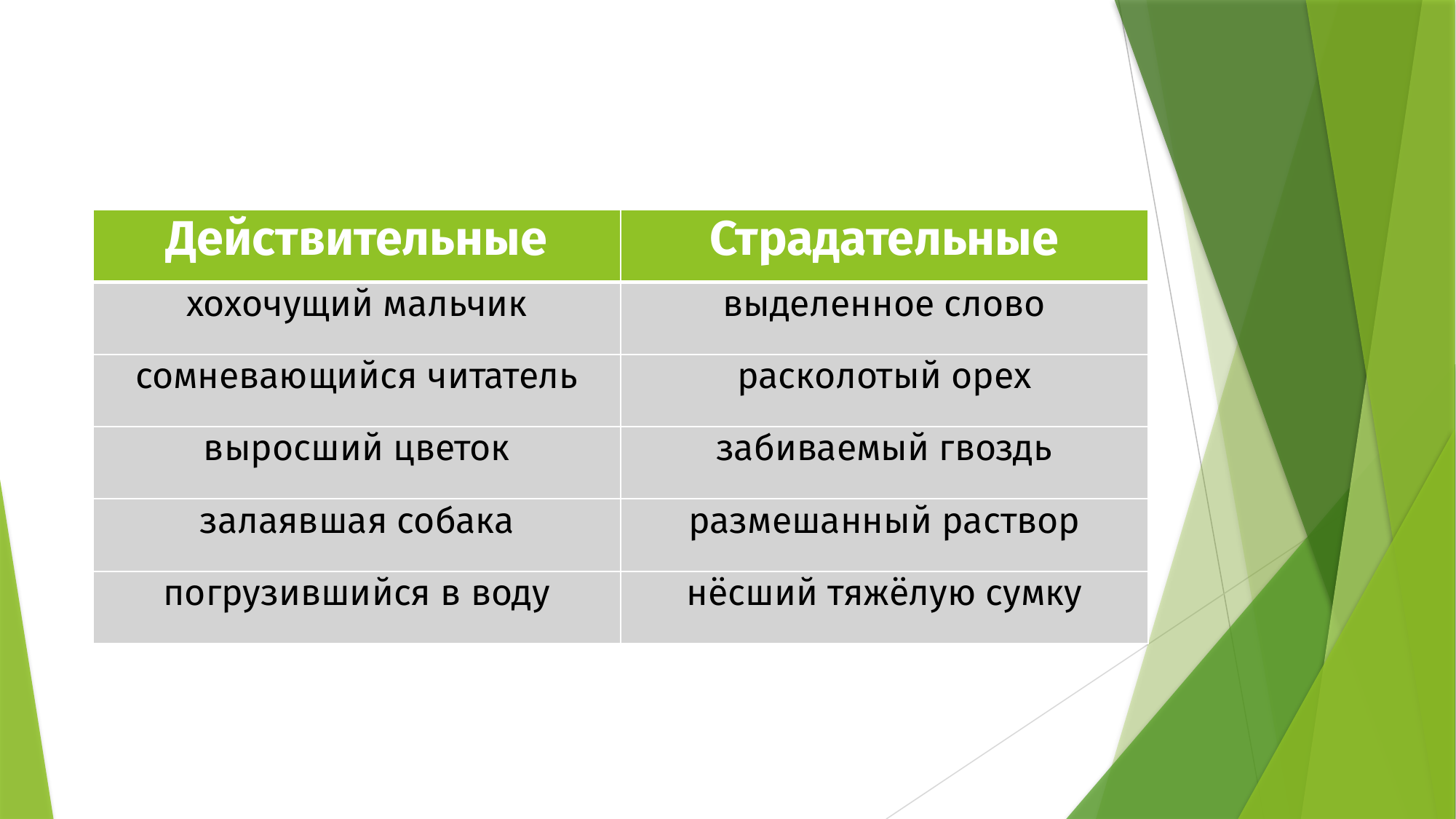

| Действительные | Страдательные |
| --- | --- |
| хохочущий мальчик | выделенное слово |
| сомневающийся читатель | расколотый орех |
| выросший цветок | забиваемый гвоздь |
| залаявшая собака | размешанный раствор |
| погрузившийся в воду | нёсший тяжёлую сумку |